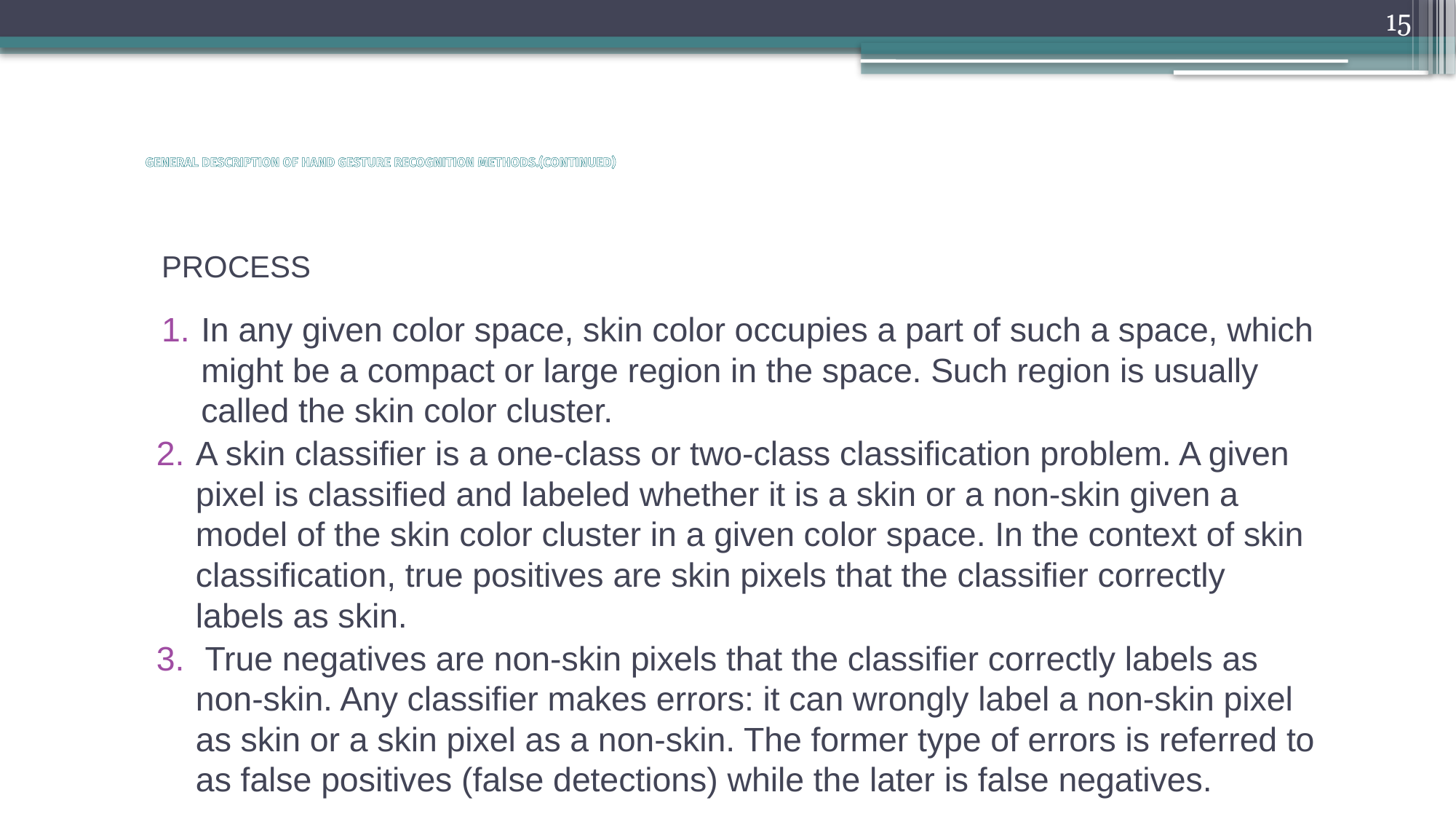

15
# GENERAL DESCRIPTION OF HAND GESTURE RECOGNITION METHODS.(CONTINUED)

PROCESS

In any given color space, skin color occupies a part of such a space, which might be a compact or large region in the space. Such region is usually called the skin color cluster.
A skin classifier is a one-class or two-class classification problem. A given pixel is classified and labeled whether it is a skin or a non-skin given a model of the skin color cluster in a given color space. In the context of skin classification, true positives are skin pixels that the classifier correctly labels as skin.
 True negatives are non-skin pixels that the classifier correctly labels as non-skin. Any classifier makes errors: it can wrongly label a non-skin pixel as skin or a skin pixel as a non-skin. The former type of errors is referred to as false positives (false detections) while the later is false negatives.